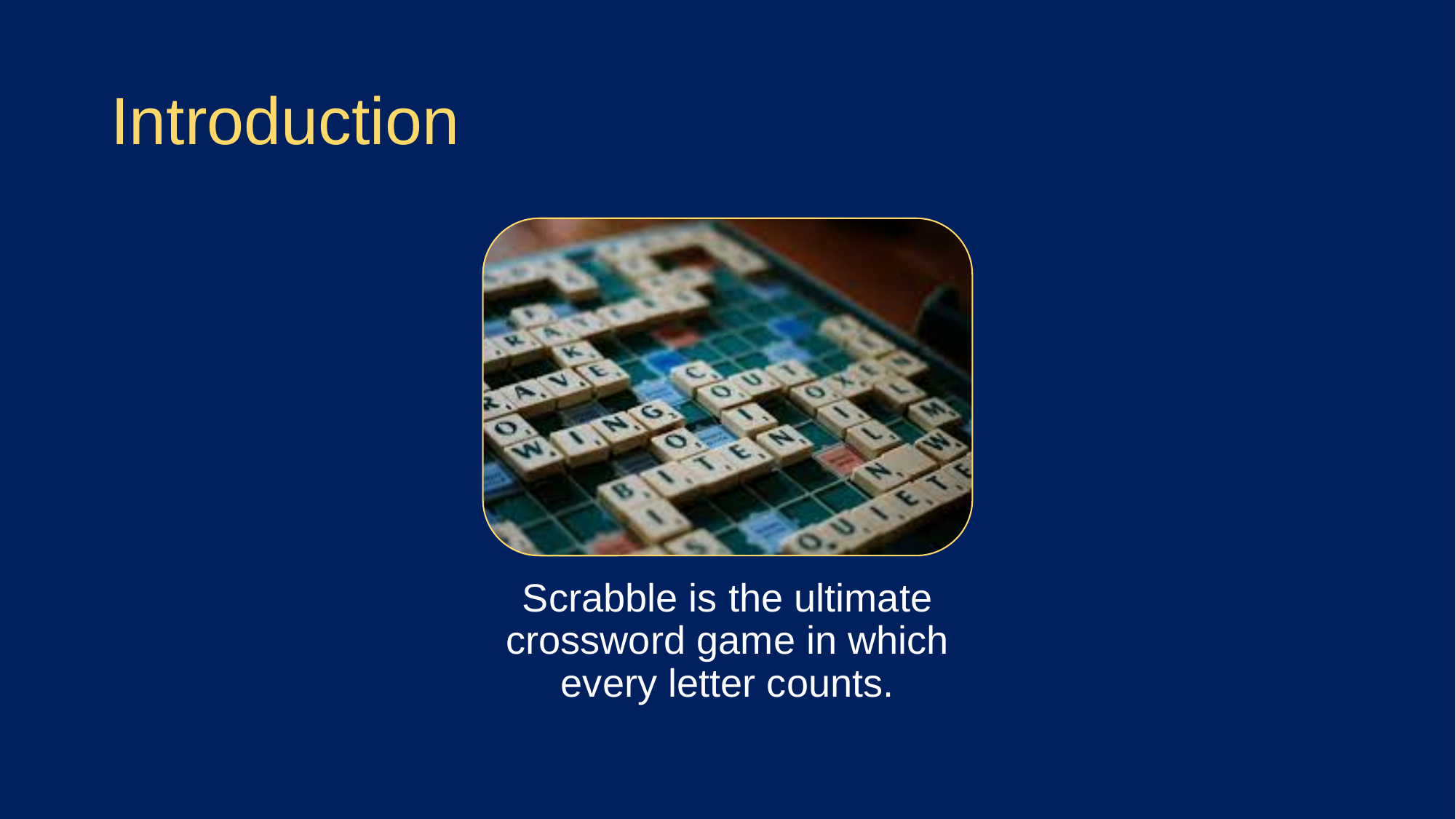

# Introduction
Scrabble is the ultimate crossword game in which every letter counts.